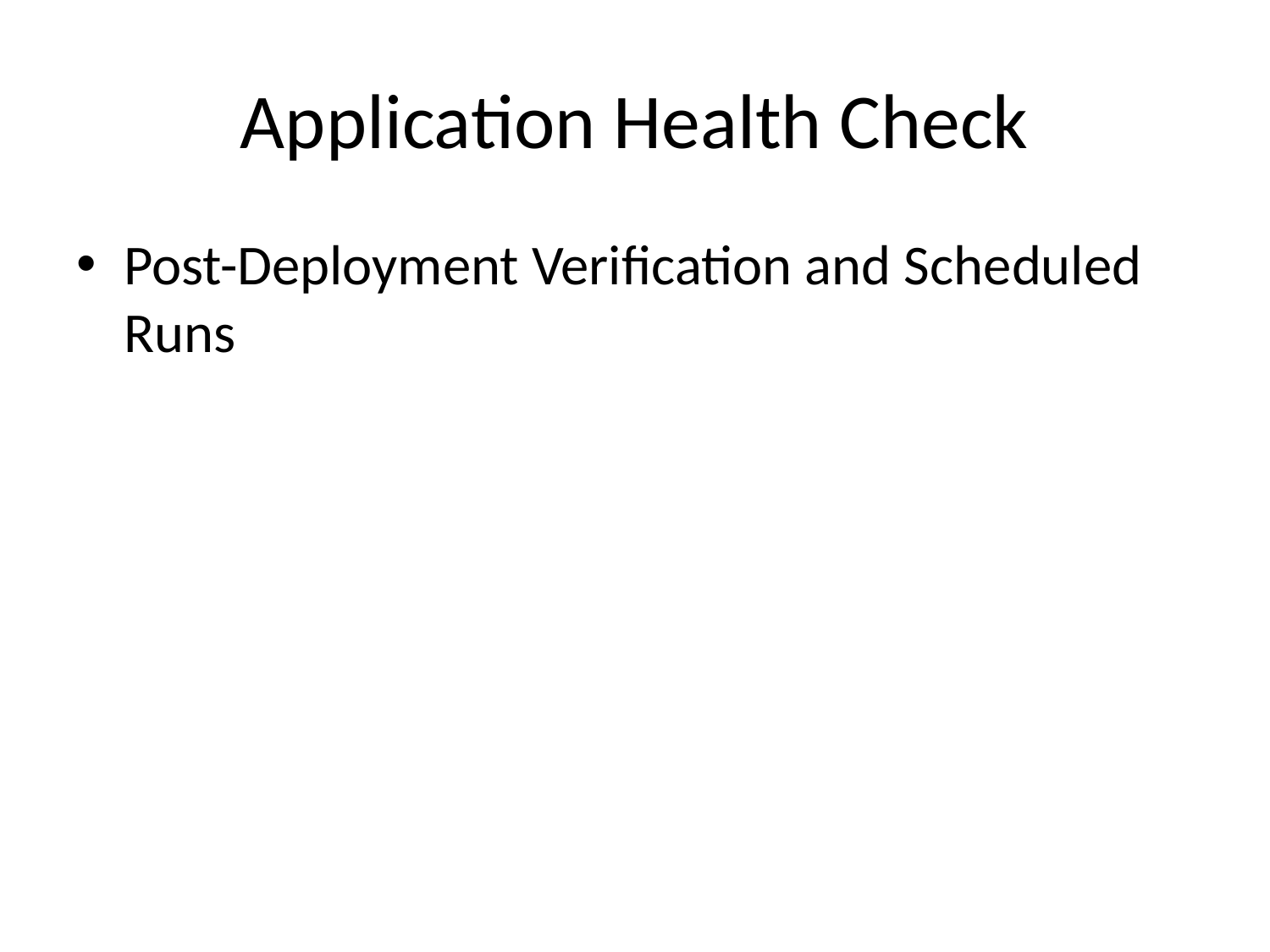

# Application Health Check
Post-Deployment Verification and Scheduled Runs